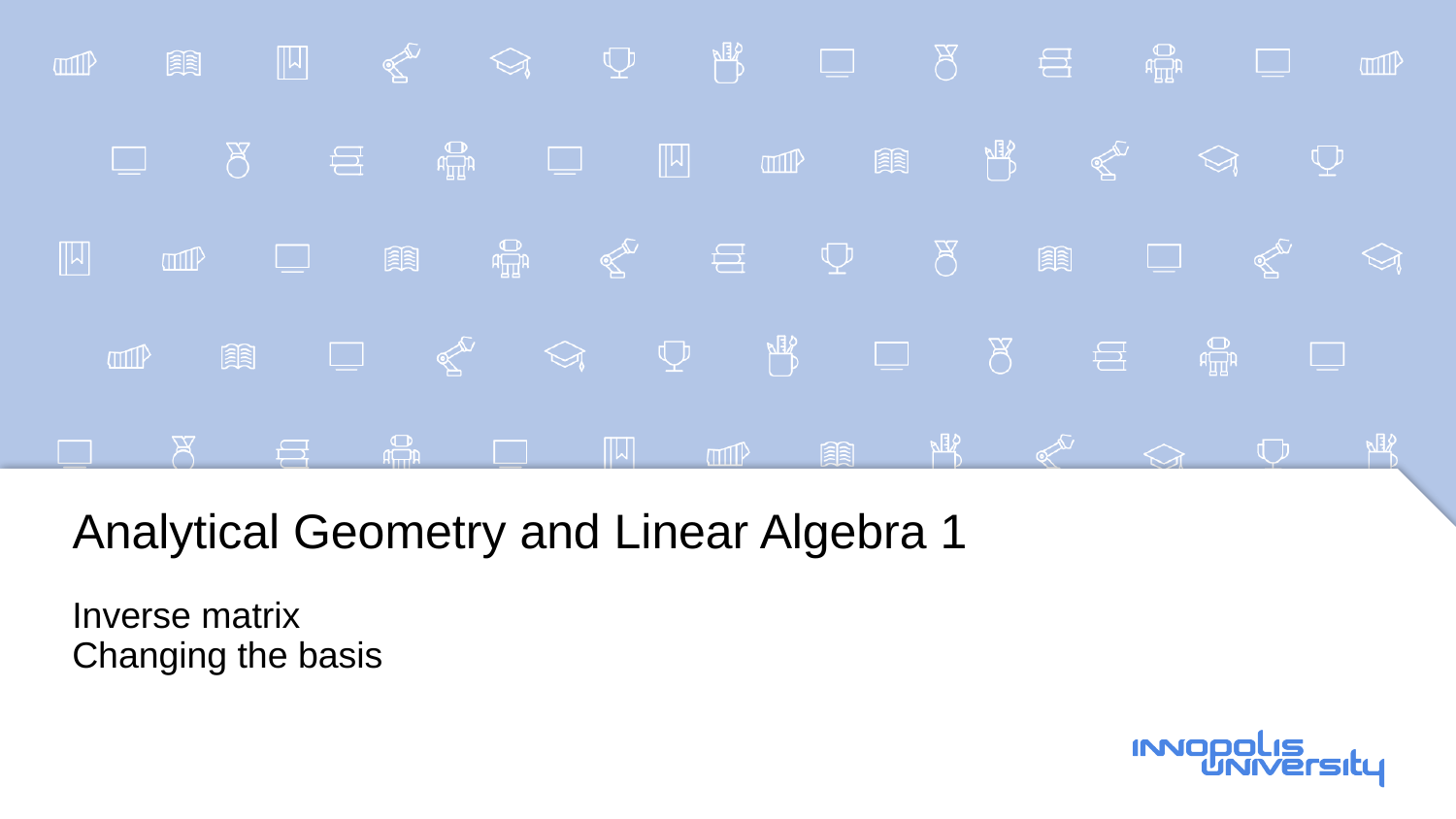

# Analytical Geometry and Linear Algebra 1
Inverse matrix
Changing the basis